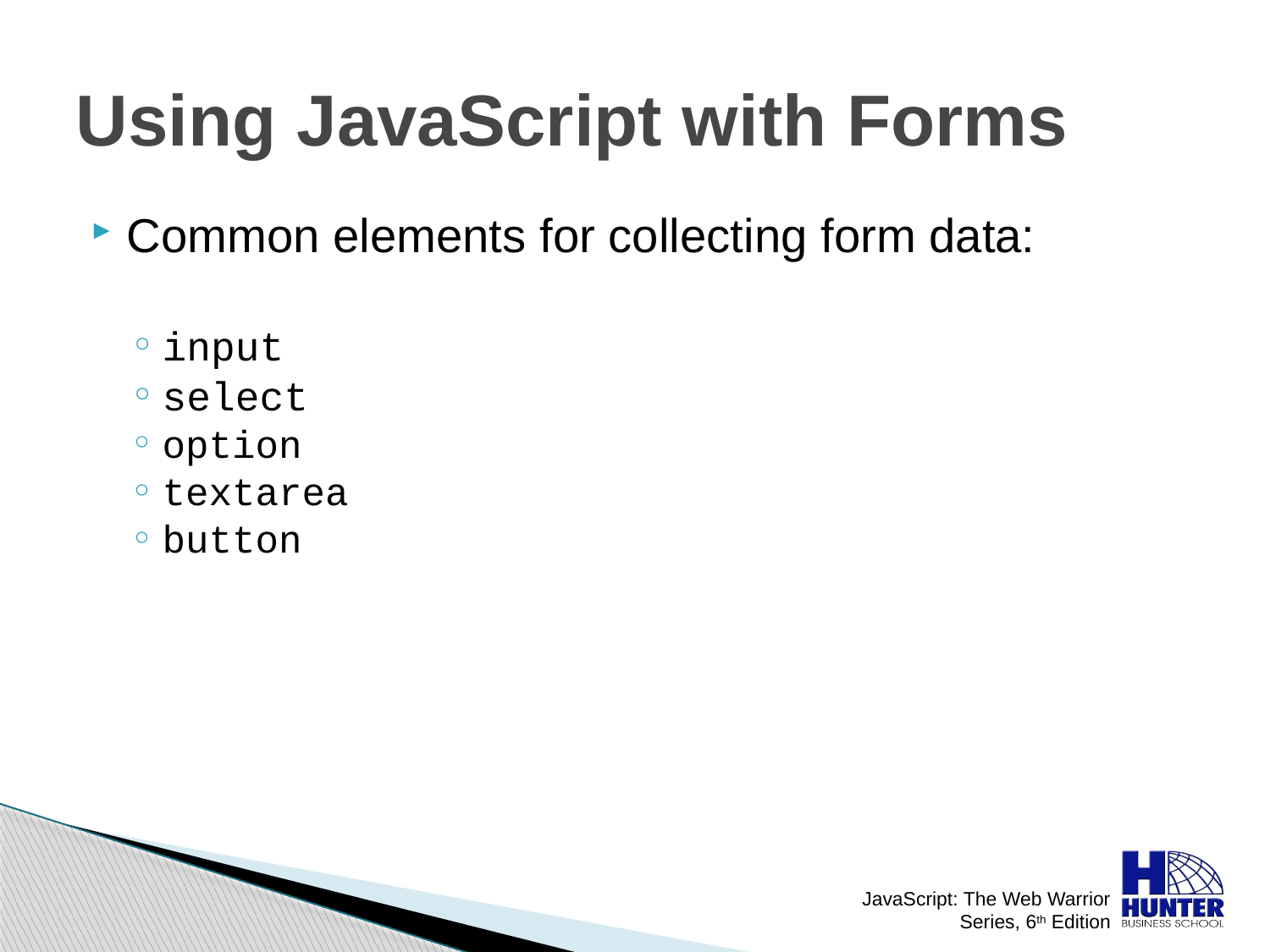

# Using JavaScript with Forms
Common elements for collecting form data:
input
select
option
textarea
button